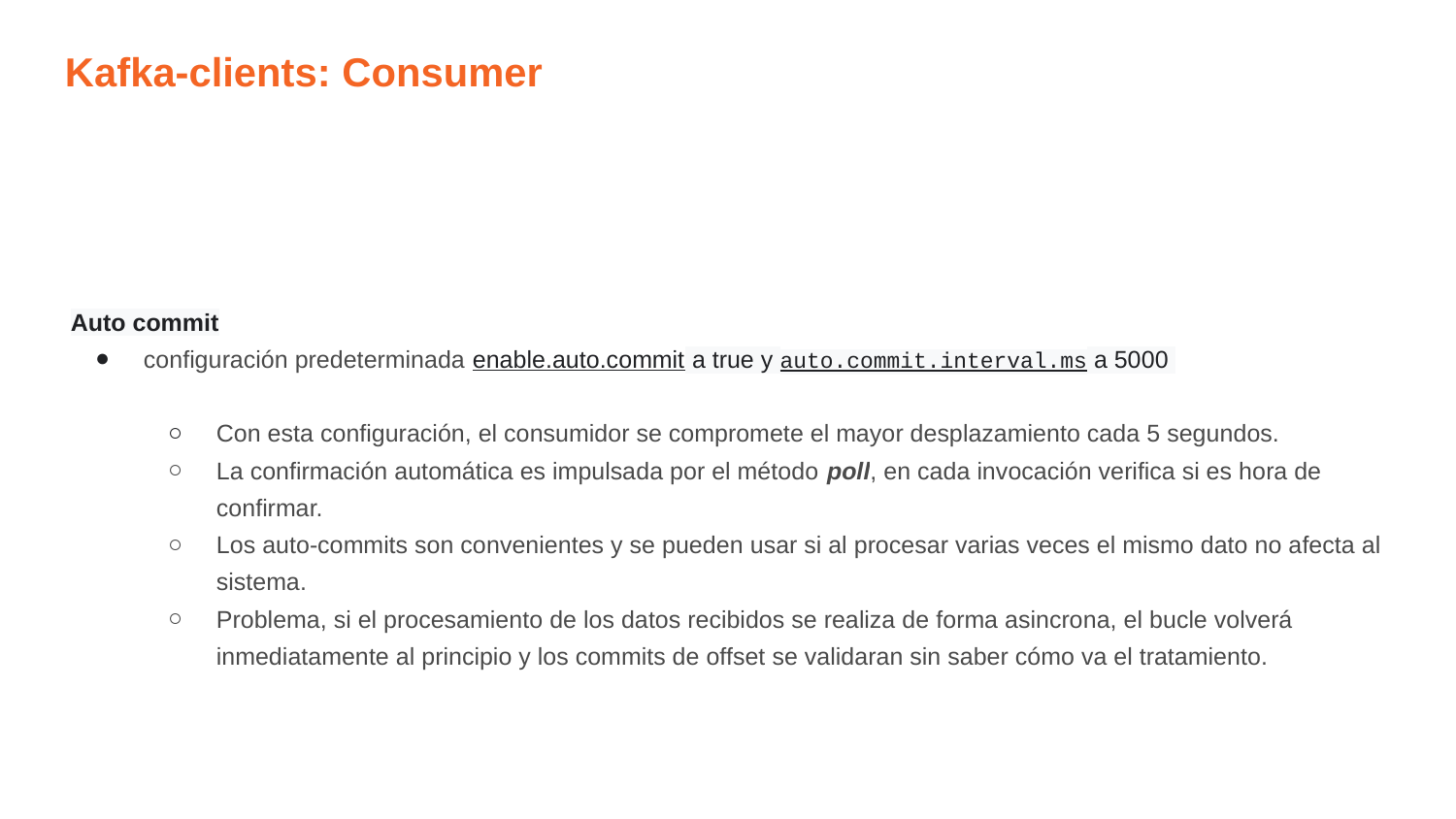

Kafka-clients: Consumer
Auto commit
configuración predeterminada enable.auto.commit a true y auto.commit.interval.ms a 5000

Con esta configuración, el consumidor se compromete el mayor desplazamiento cada 5 segundos.
La confirmación automática es impulsada por el método poll, en cada invocación verifica si es hora de confirmar.
Los auto-commits son convenientes y se pueden usar si al procesar varias veces el mismo dato no afecta al sistema.
Problema, si el procesamiento de los datos recibidos se realiza de forma asincrona, el bucle volverá inmediatamente al principio y los commits de offset se validaran sin saber cómo va el tratamiento.